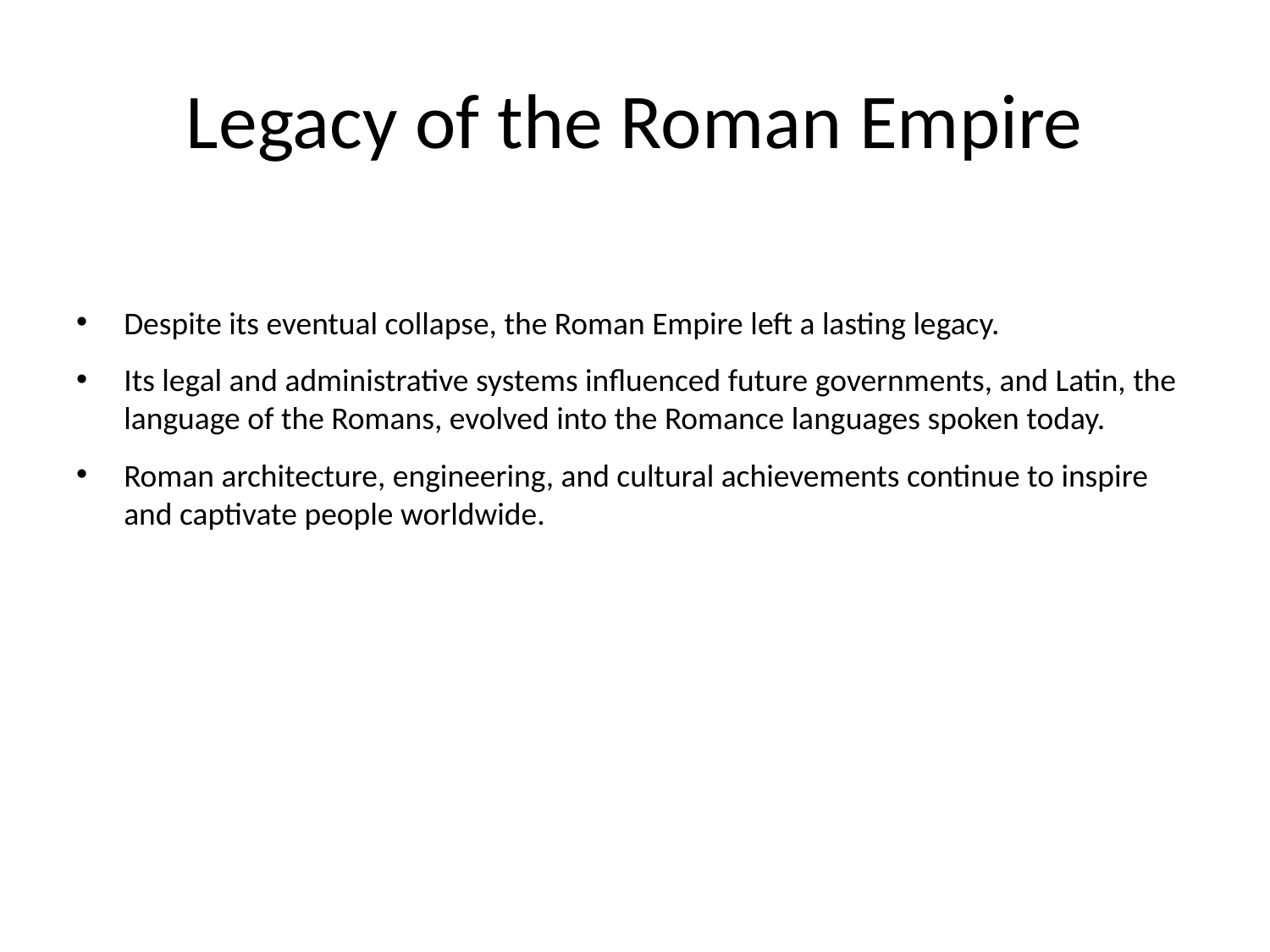

# Legacy of the Roman Empire

Despite its eventual collapse, the Roman Empire left a lasting legacy.
Its legal and administrative systems influenced future governments, and Latin, the language of the Romans, evolved into the Romance languages spoken today.
Roman architecture, engineering, and cultural achievements continue to inspire and captivate people worldwide.